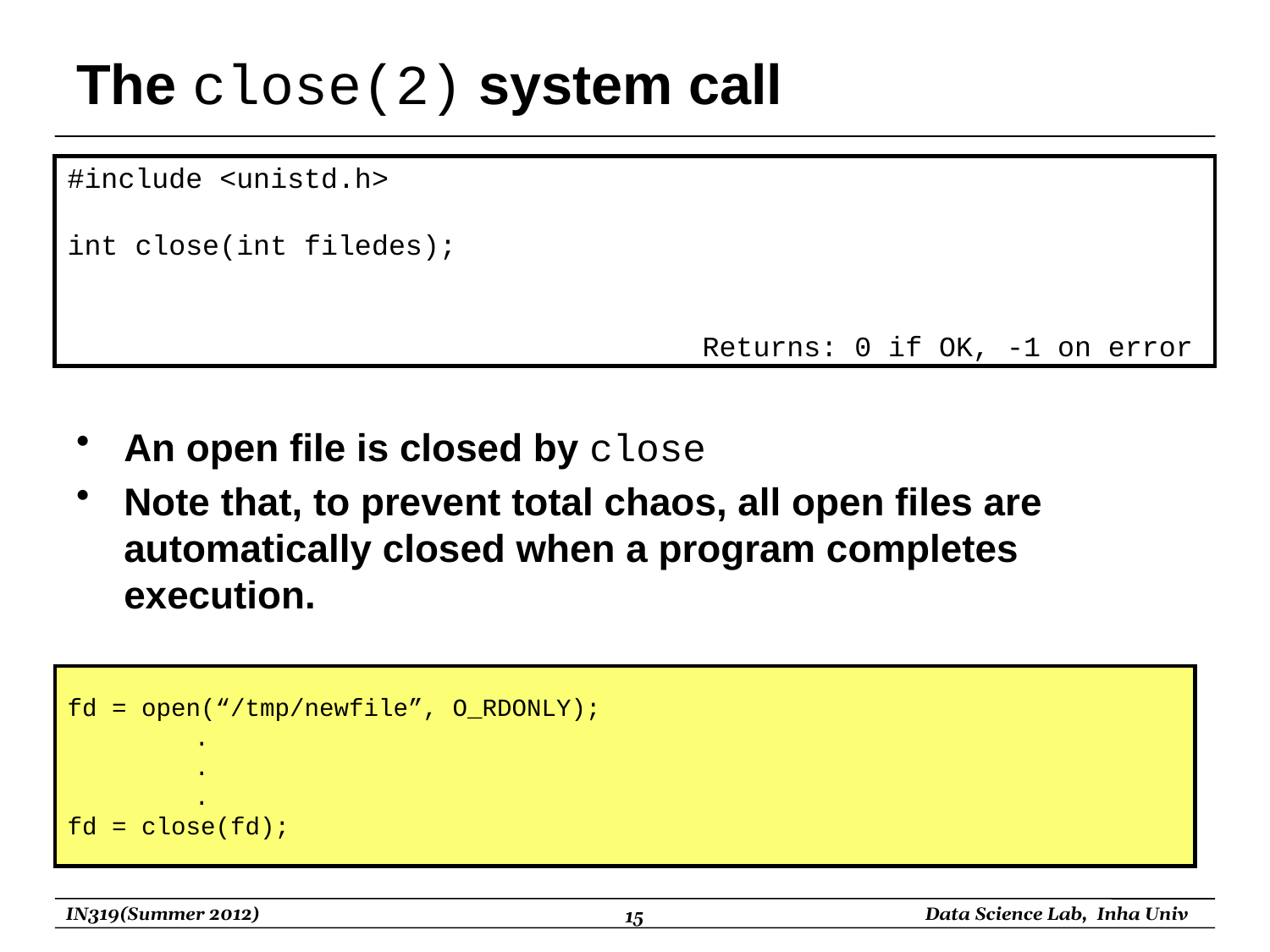

# The close(2) system call
#include <unistd.h>

int close(int filedes);

					Returns: 0 if OK, -1 on error
An open file is closed by close
Note that, to prevent total chaos, all open files are automatically closed when a program completes execution.
fd = open(“/tmp/newfile”, O_RDONLY);
	.
	.
	.
fd = close(fd);
15